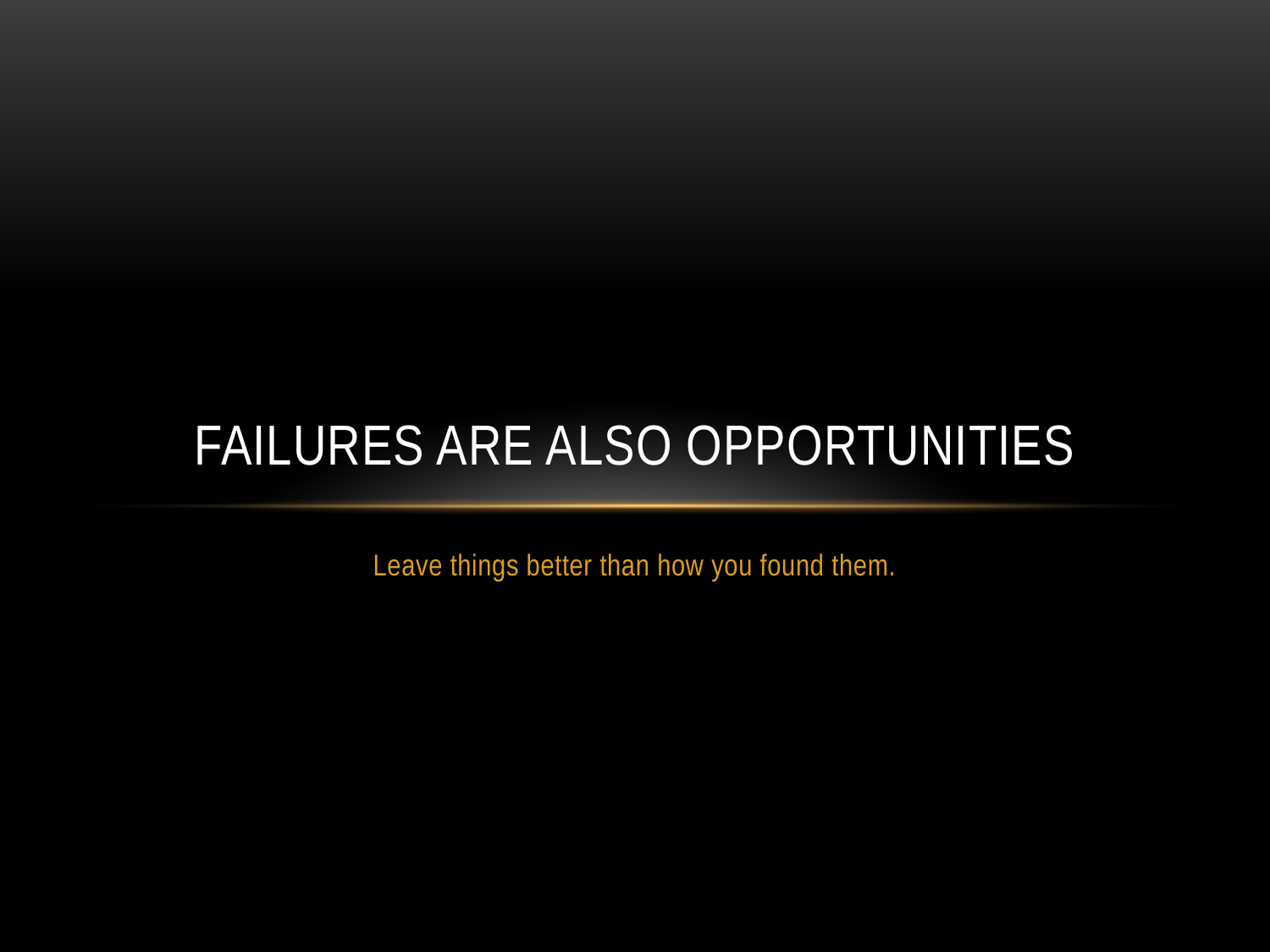

# Failures Are Also Opportunities
Leave things better than how you found them.